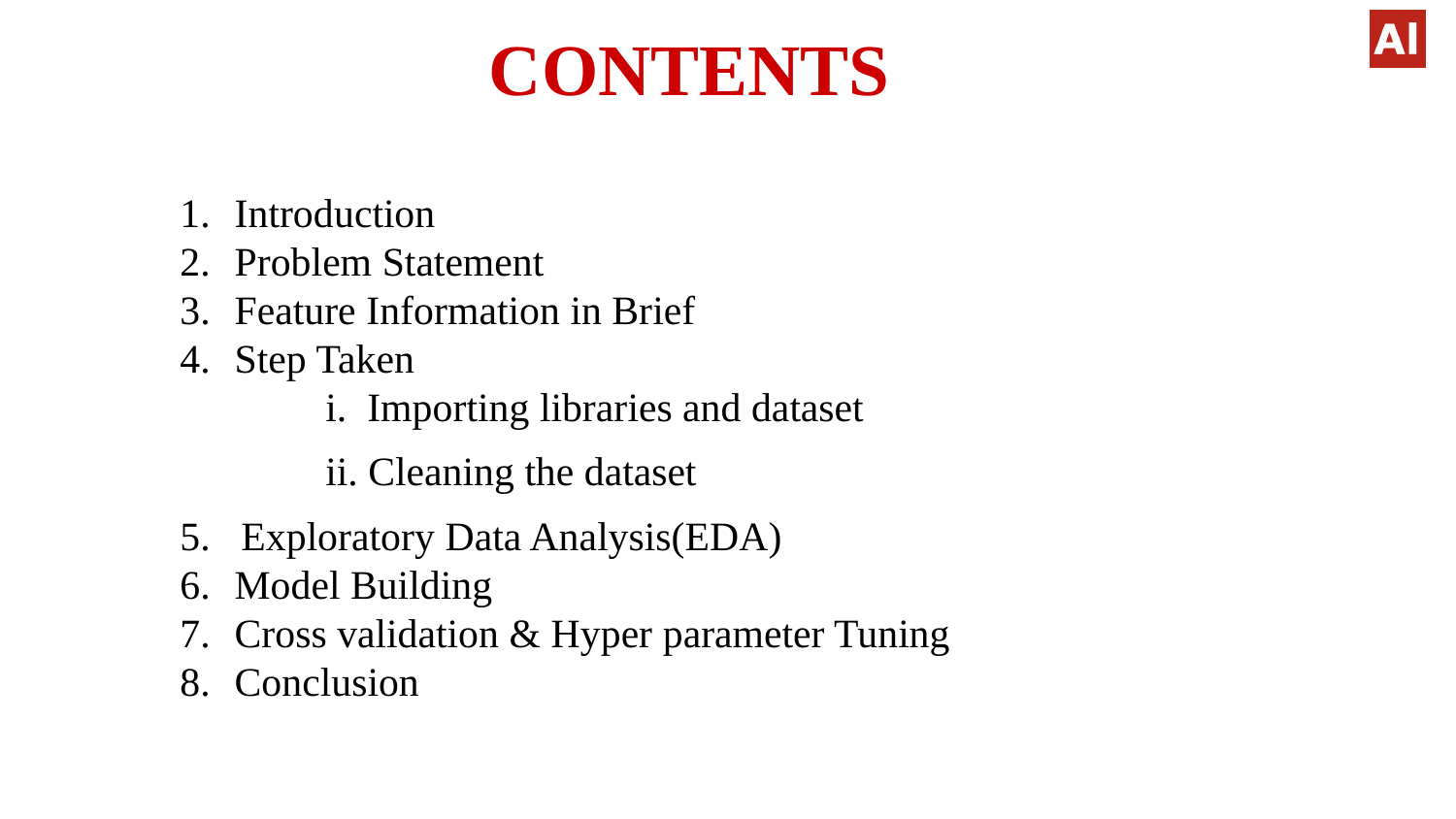

# CONTENTS
Introduction
Problem Statement
Feature Information in Brief
Step Taken
	i.  Importing libraries and dataset
	ii. Cleaning the dataset
5.   Exploratory Data Analysis(EDA)
Model Building
Cross validation & Hyper parameter Tuning
Conclusion